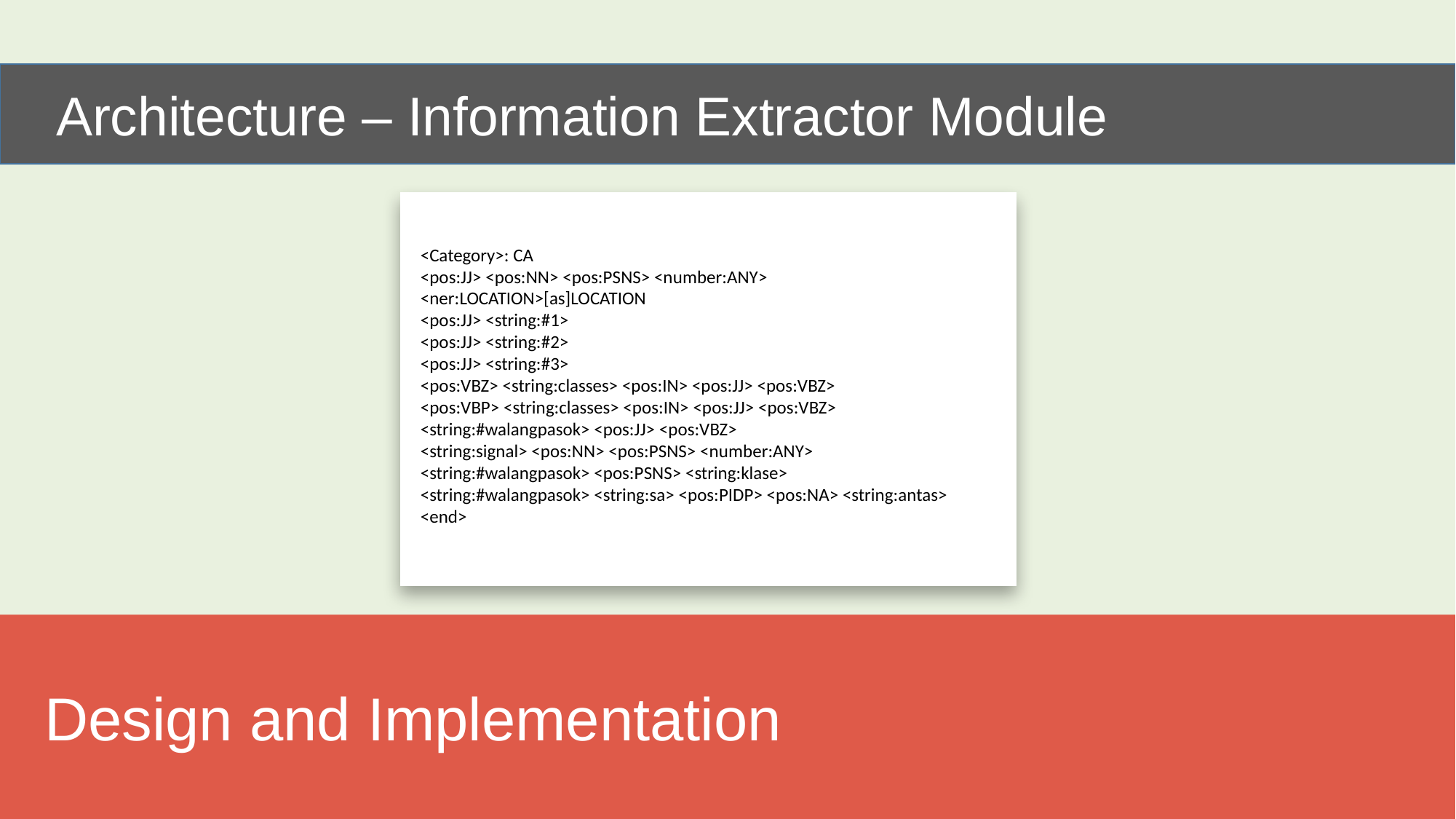

Architecture – Information Extractor Module

<Category>: CA
<pos:JJ> <pos:NN> <pos:PSNS> <number:ANY>
<ner:LOCATION>[as]LOCATION
<pos:JJ> <string:#1>
<pos:JJ> <string:#2>
<pos:JJ> <string:#3>
<pos:VBZ> <string:classes> <pos:IN> <pos:JJ> <pos:VBZ>
<pos:VBP> <string:classes> <pos:IN> <pos:JJ> <pos:VBZ>
<string:#walangpasok> <pos:JJ> <pos:VBZ>
<string:signal> <pos:NN> <pos:PSNS> <number:ANY>
<string:#walangpasok> <pos:PSNS> <string:klase>
<string:#walangpasok> <string:sa> <pos:PIDP> <pos:NA> <string:antas>
<end>
  Design and Implementation
Figure 4‑1. FILIET Architectural Design